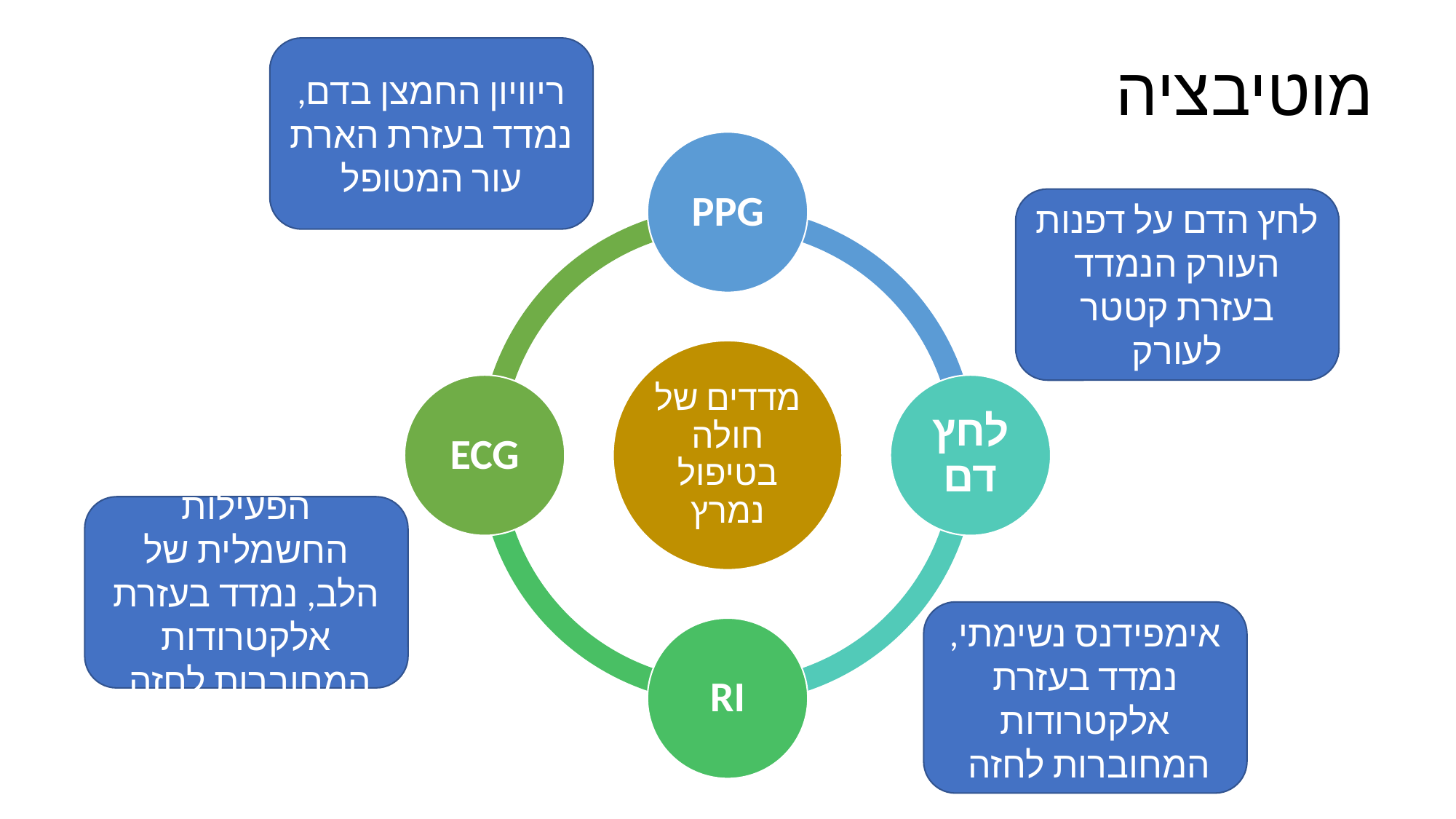

# מוטיבציה
ריוויון החמצן בדם, נמדד בעזרת הארת עור המטופל
מדדים של חולה בטיפול נמרץ
PPG
לחץ דם
RI
ECG
לחץ הדם על דפנות העורק הנמדד בעזרת קטטר לעורק
הפעילות החשמלית של הלב, נמדד בעזרת אלקטרודות המחוברות לחזה
אימפידנס נשימתי, נמדד בעזרת אלקטרודות המחוברות לחזה